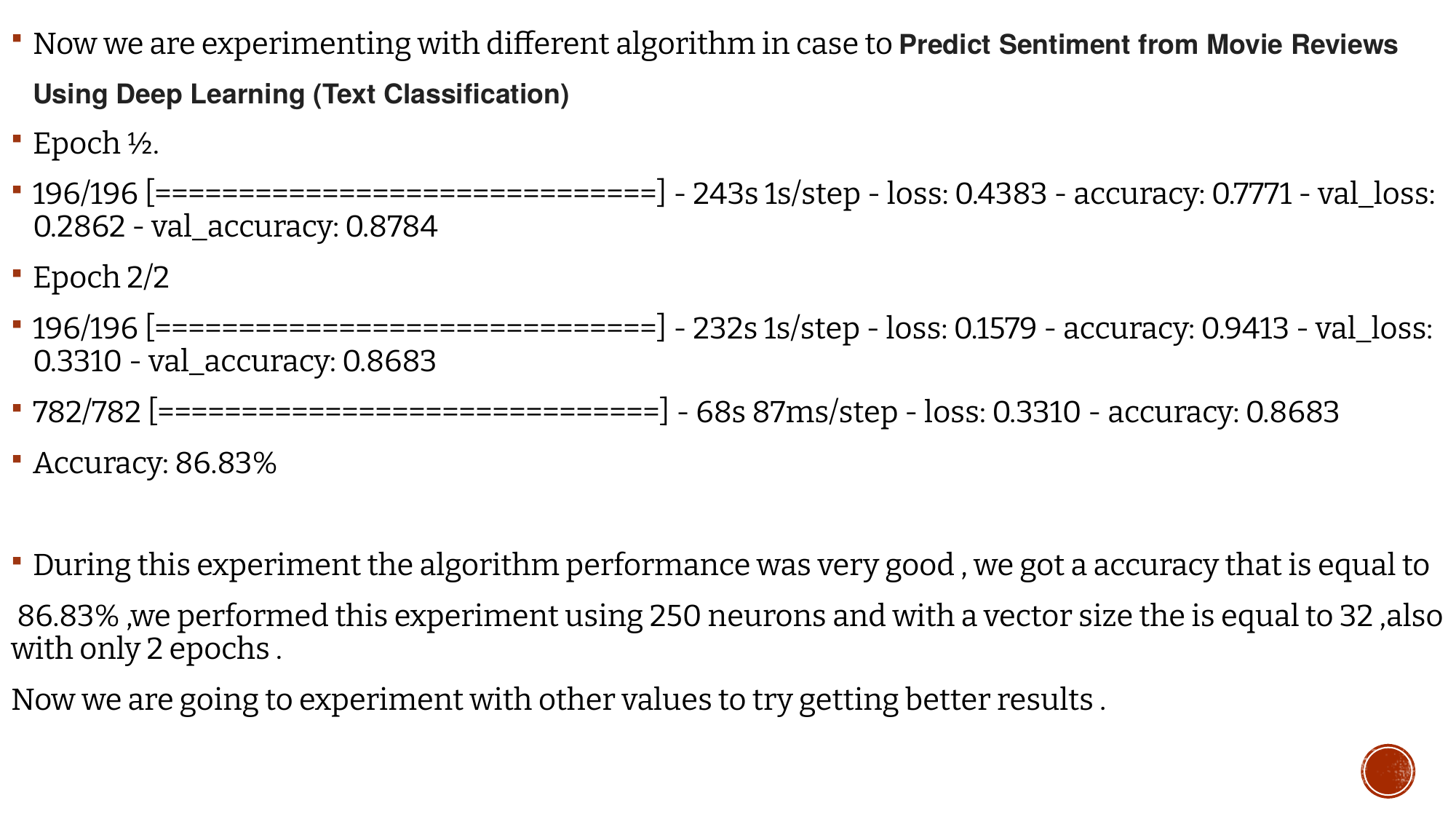

Now we are experimenting with different algorithm in case to Predict Sentiment from Movie Reviews Using Deep Learning (Text Classification)
Epoch ½.
196/196 [==============================] - 243s 1s/step - loss: 0.4383 - accuracy: 0.7771 - val_loss: 0.2862 - val_accuracy: 0.8784
Epoch 2/2
196/196 [==============================] - 232s 1s/step - loss: 0.1579 - accuracy: 0.9413 - val_loss: 0.3310 - val_accuracy: 0.8683
782/782 [==============================] - 68s 87ms/step - loss: 0.3310 - accuracy: 0.8683
Accuracy: 86.83%

During this experiment the algorithm performance was very good , we got a accuracy that is equal to
 86.83% ,we performed this experiment using 250 neurons and with a vector size the is equal to 32 ,also with only 2 epochs .
Now we are going to experiment with other values to try getting better results .